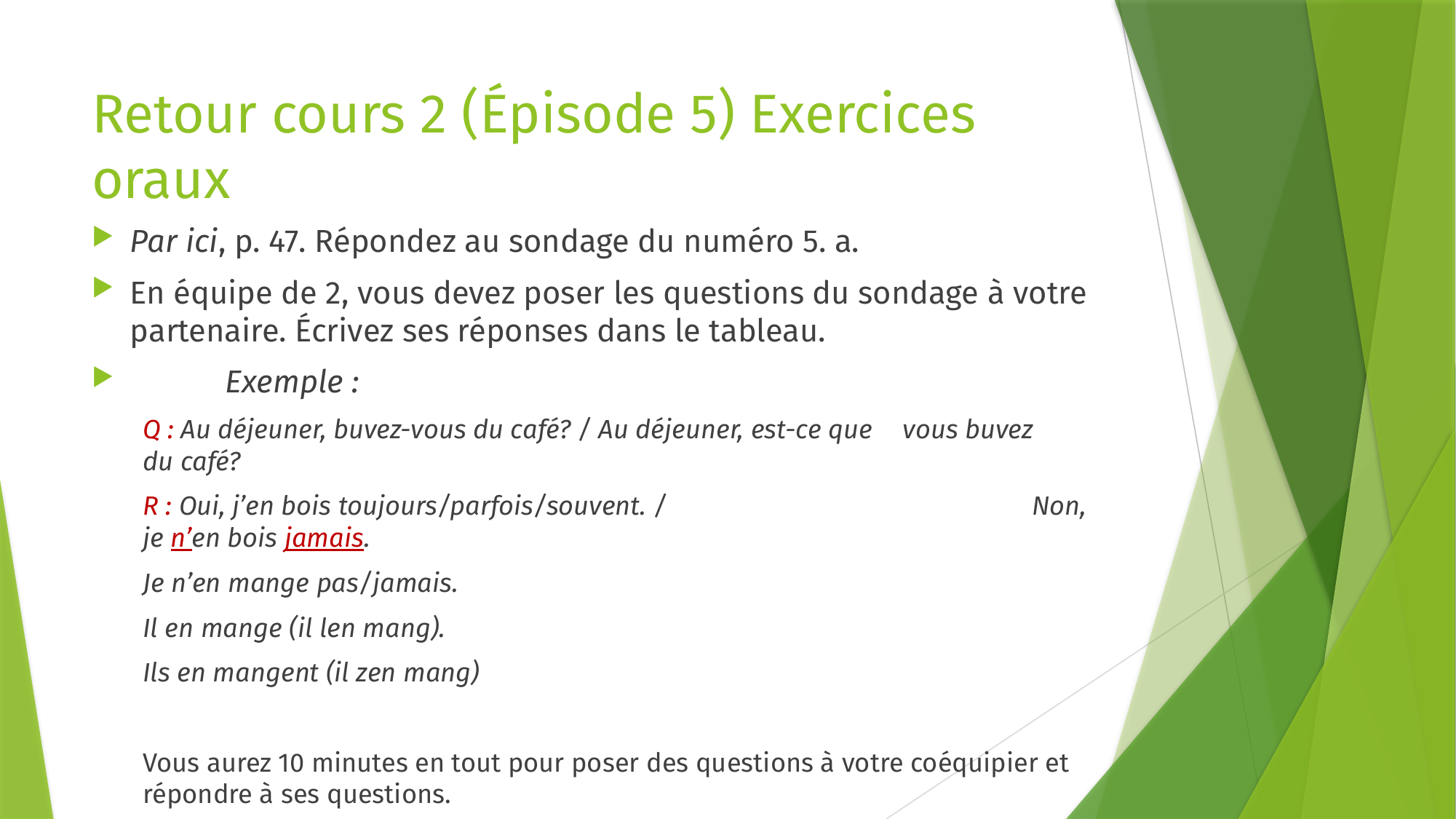

# Retour cours 2 (Épisode 5) Exercices oraux
Par ici, p. 47. Répondez au sondage du numéro 5. a.
En équipe de 2, vous devez poser les questions du sondage à votre partenaire. Écrivez ses réponses dans le tableau.
	Exemple :
	Q : Au déjeuner, buvez-vous du café? / Au déjeuner, est-ce que 	vous buvez 	du café?
	R : Oui, j’en bois toujours/parfois/souvent. /                                    	     Non, je n’en bois jamais.
Je n’en mange pas/jamais.
Il en mange (il len mang).
Ils en mangent (il zen mang)

Vous aurez 10 minutes en tout pour poser des questions à votre coéquipier et répondre à ses questions.